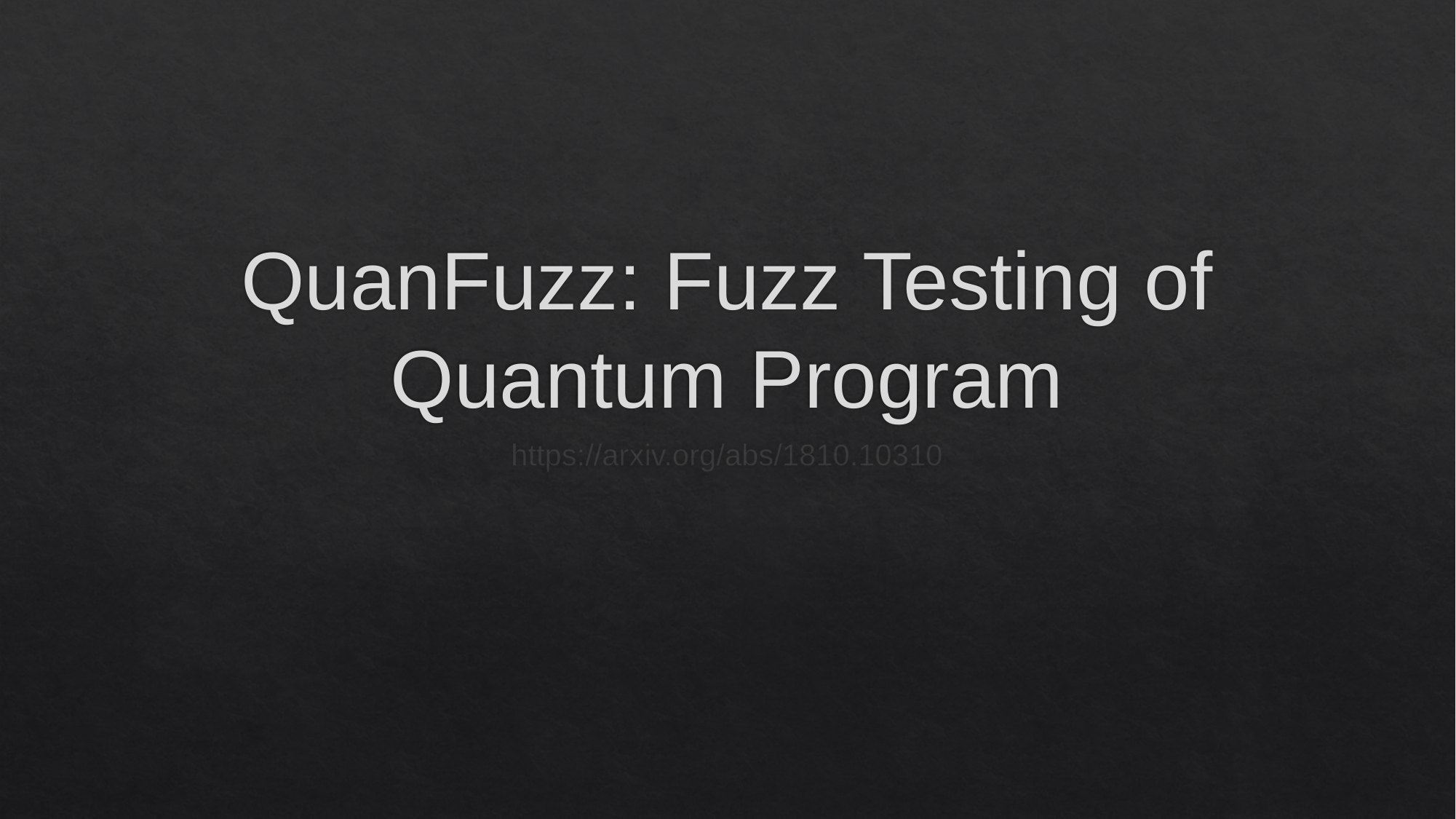

# QuanFuzz: Fuzz Testing of Quantum Program
https://arxiv.org/abs/1810.10310